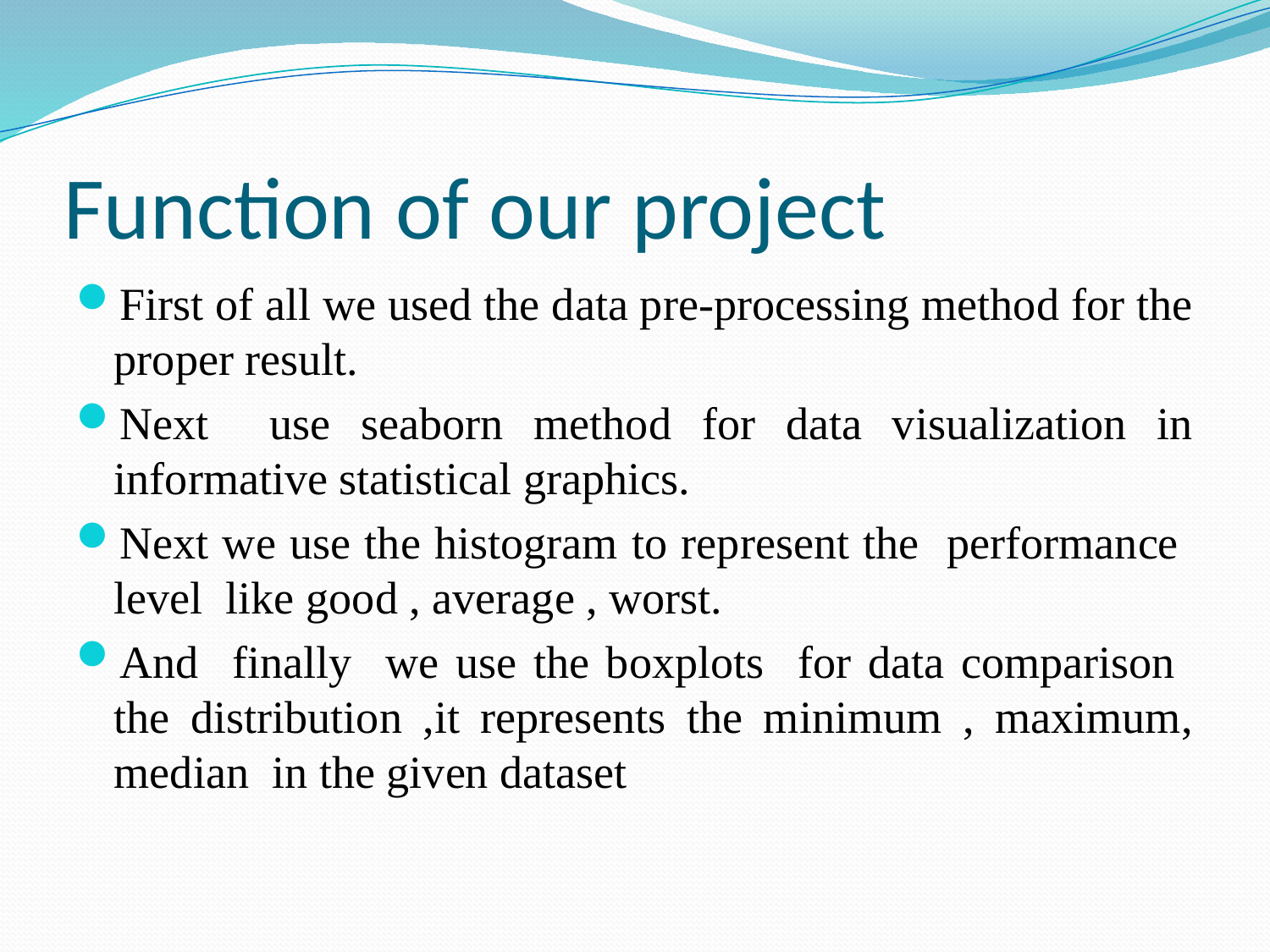

# Function of our project
First of all we used the data pre-processing method for the proper result.
Next  use seaborn method for data visualization in informative statistical graphics.
Next we use the histogram to represent the  performance  level  like good , average , worst.
And  finally  we use the boxplots  for data comparison  the distribution ,it represents the minimum , maximum, median  in the given dataset